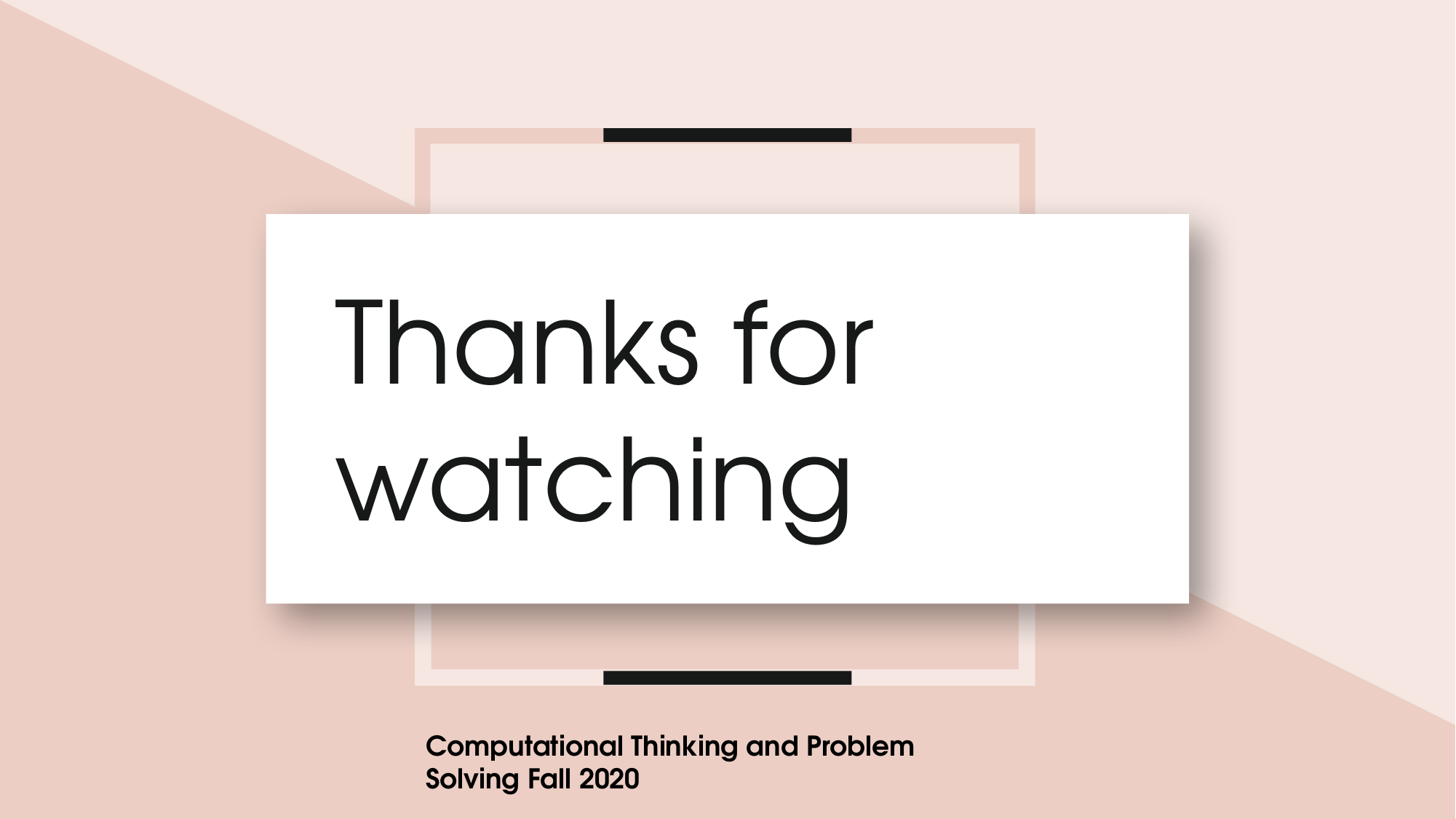

Thanks for watching

Computational Thinking and Problem Solving Fall 2020